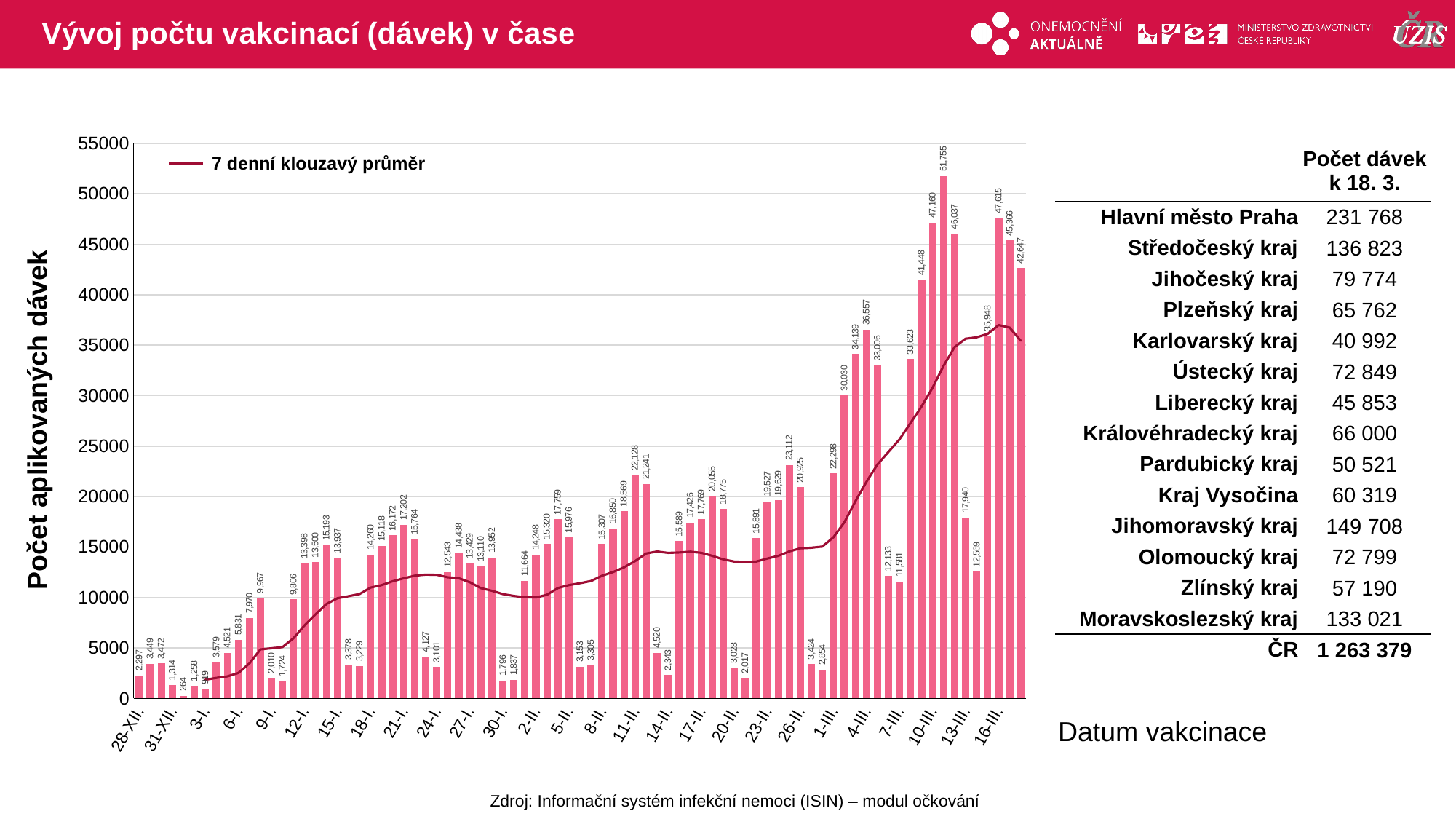

# Vývoj počtu vakcinací (dávek) v čase

### Chart

| Category | celkem |
|---|---|
| 28-XII. | 2297.0 |
| 29-XII. | 3449.0 |
| 30-XII. | 3472.0 |
| 31-XII. | 1314.0 |
| 1-I. | 264.0 |
| 2-I. | 1258.0 |
| 3-I. | 919.0 |
| 4-I. | 3579.0 |
| 5-I. | 4521.0 |
| 6-I. | 5831.0 |
| 7-I. | 7970.0 |
| 8-I. | 9967.0 |
| 9-I. | 2010.0 |
| 10-I. | 1724.0 |
| 11-I. | 9806.0 |
| 12-I. | 13398.0 |
| 13-I. | 13500.0 |
| 14-I. | 15193.0 |
| 15-I. | 13937.0 |
| 16-I. | 3378.0 |
| 17-I. | 3229.0 |
| 18-I. | 14260.0 |
| 19-I. | 15118.0 |
| 20-I. | 16172.0 |
| 21-I. | 17202.0 |
| 22-I. | 15764.0 |
| 23-I. | 4127.0 |
| 24-I. | 3101.0 |
| 25-I. | 12543.0 |
| 26-I. | 14438.0 |
| 27-I. | 13429.0 |
| 28-I. | 13110.0 |
| 29-I. | 13952.0 |
| 30-I. | 1796.0 |
| 31-I. | 1837.0 |
| 1-II. | 11664.0 |
| 2-II. | 14248.0 |
| 3-II. | 15320.0 |
| 4-II. | 17759.0 |
| 5-II. | 15976.0 |
| 6-II. | 3153.0 |
| 7-II. | 3305.0 |
| 8-II. | 15307.0 |
| 9-II. | 16850.0 |
| 10-II. | 18569.0 |
| 11-II. | 22128.0 |
| 12-II. | 21241.0 |
| 13-II. | 4520.0 |
| 14-II. | 2343.0 |
| 15-II. | 15589.0 |
| 16-II. | 17426.0 |
| 17-II. | 17769.0 |
| 18-II. | 20055.0 |
| 19-II. | 18775.0 |
| 20-II. | 3028.0 |
| 21-II. | 2017.0 |
| 22-II. | 15891.0 |
| 23-II. | 19527.0 |
| 24-II. | 19629.0 |
| 25-II. | 23112.0 |
| 26-II. | 20925.0 |
| 27-II. | 3424.0 |
| 28-II. | 2854.0 |
| 1-III. | 22298.0 |
| 2-III. | 30030.0 |
| 3-III. | 34139.0 |
| 4-III. | 36557.0 |
| 5-III. | 33006.0 |
| 6-III. | 12133.0 |
| 7-III. | 11581.0 |
| 8-III. | 33623.0 |
| 9-III. | 41448.0 |
| 10-III. | 47160.0 |
| 11-III. | 51755.0 |
| 12-III. | 46037.0 |
| 13-III. | 17940.0 |
| 14-III. | 12569.0 |
| 15-III. | 35948.0 |
| 16-III. | 47615.0 |
| 17-III. | 45366.0 |
| 18-III. | 42647.0 |
|  | Počet dávek k 18. 3. |
| --- | --- |
| Hlavní město Praha | 231 768 |
| Středočeský kraj | 136 823 |
| Jihočeský kraj | 79 774 |
| Plzeňský kraj | 65 762 |
| Karlovarský kraj | 40 992 |
| Ústecký kraj | 72 849 |
| Liberecký kraj | 45 853 |
| Královéhradecký kraj | 66 000 |
| Pardubický kraj | 50 521 |
| Kraj Vysočina | 60 319 |
| Jihomoravský kraj | 149 708 |
| Olomoucký kraj | 72 799 |
| Zlínský kraj | 57 190 |
| Moravskoslezský kraj | 133 021 |
| ČR | 1 263 379 |
7 denní klouzavý průměr
Počet aplikovaných dávek
Datum vakcinace
Zdroj: Informační systém infekční nemoci (ISIN) – modul očkování